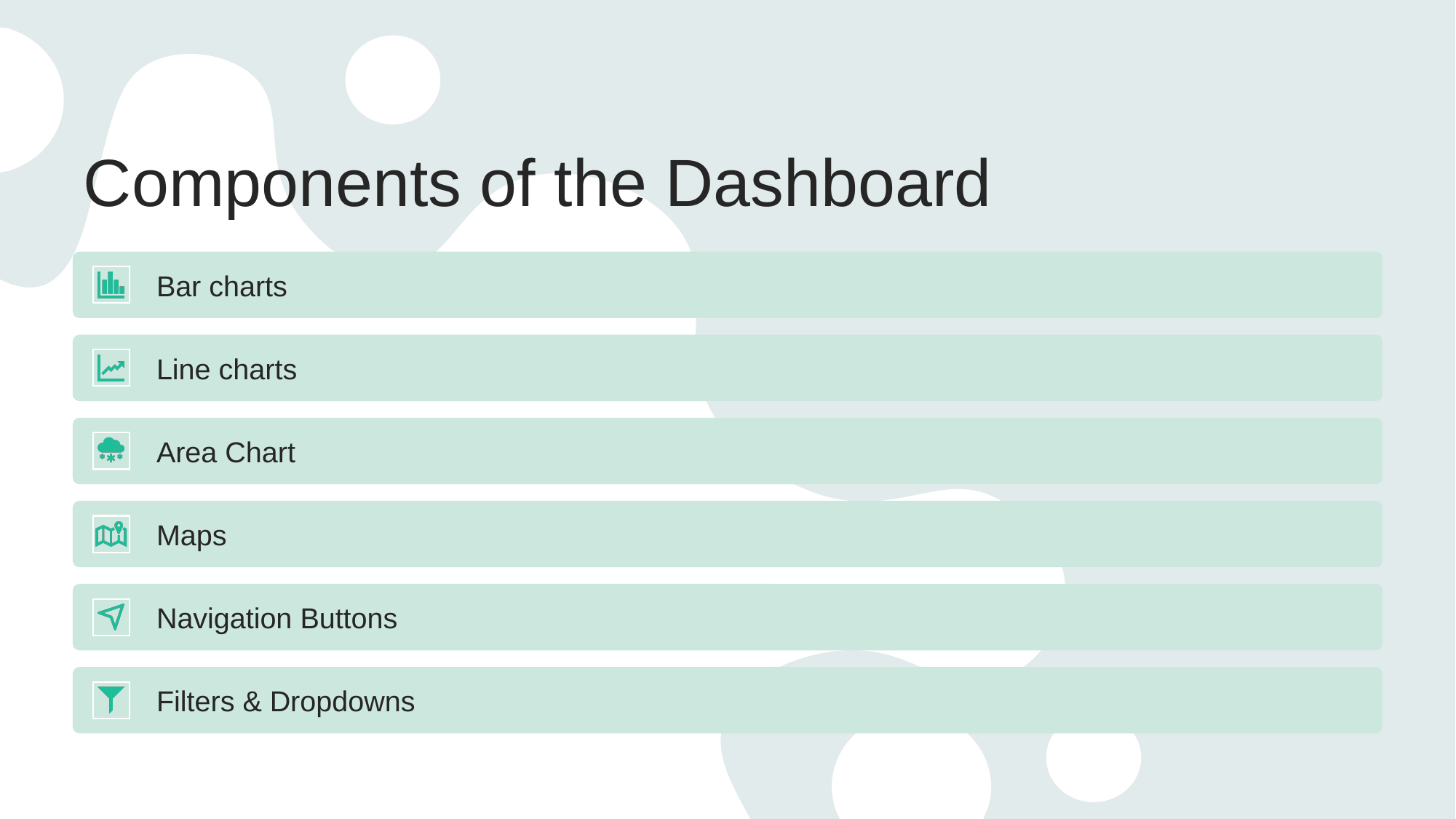

# Components of the Dashboard
Bar charts
Line charts
Area Chart
Maps
Navigation Buttons
Filters & Dropdowns